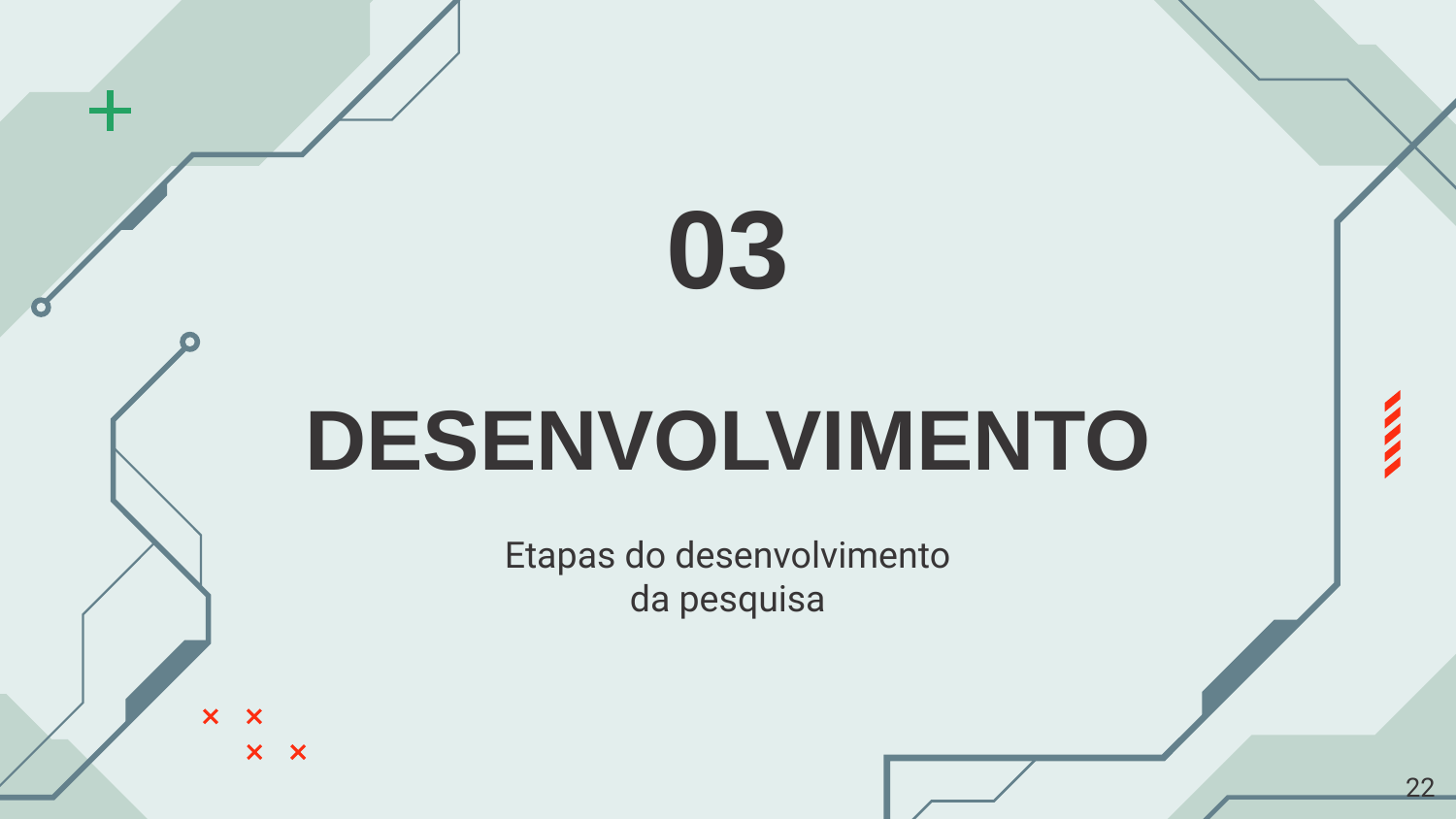

03
# DESENVOLVIMENTO
Etapas do desenvolvimento da pesquisa
22